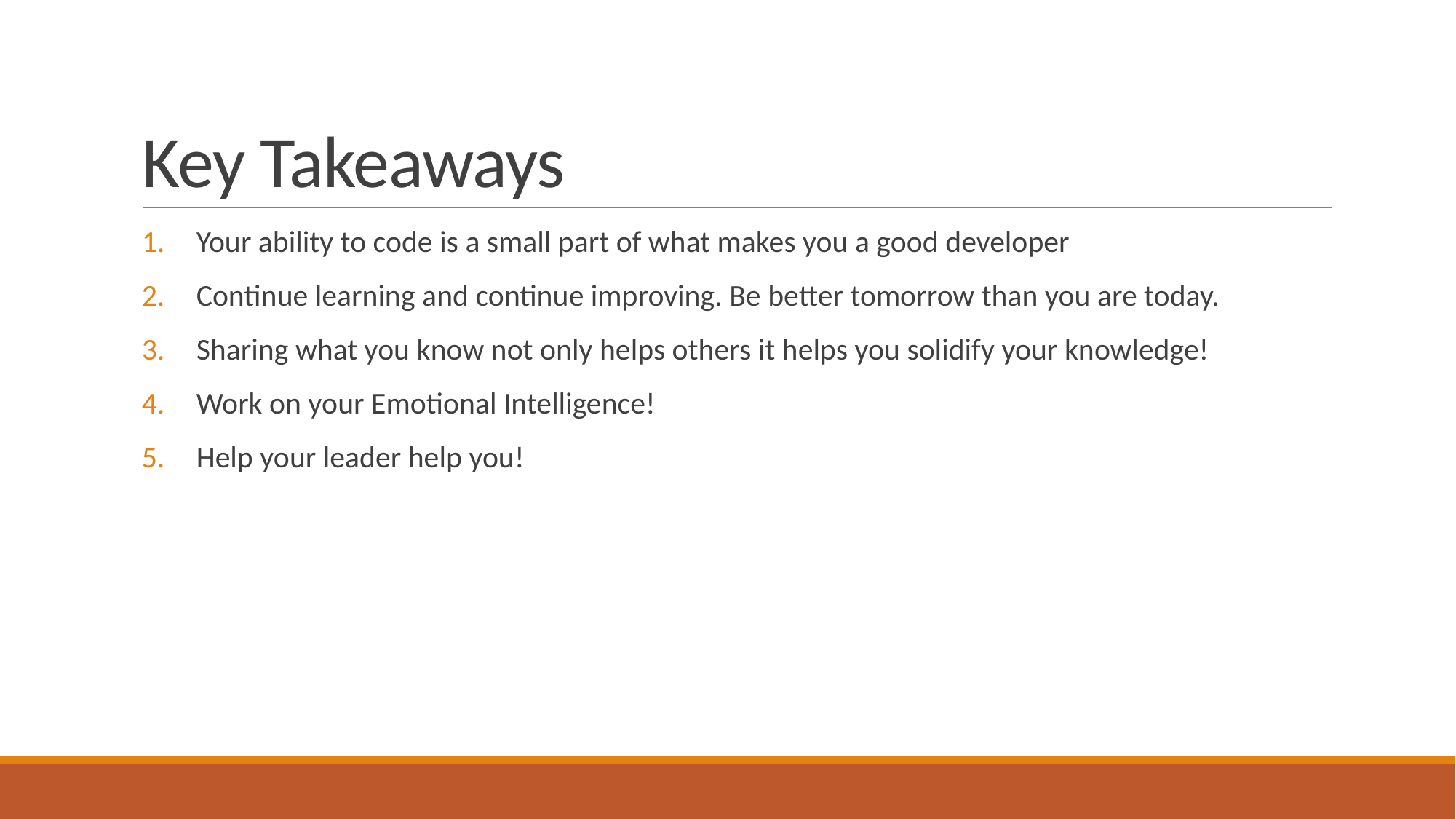

# Key Takeaways
Your ability to code is a small part of what makes you a good developer
Continue learning and continue improving. Be better tomorrow than you are today.
Sharing what you know not only helps others it helps you solidify your knowledge!
Work on your Emotional Intelligence!
Help your leader help you!